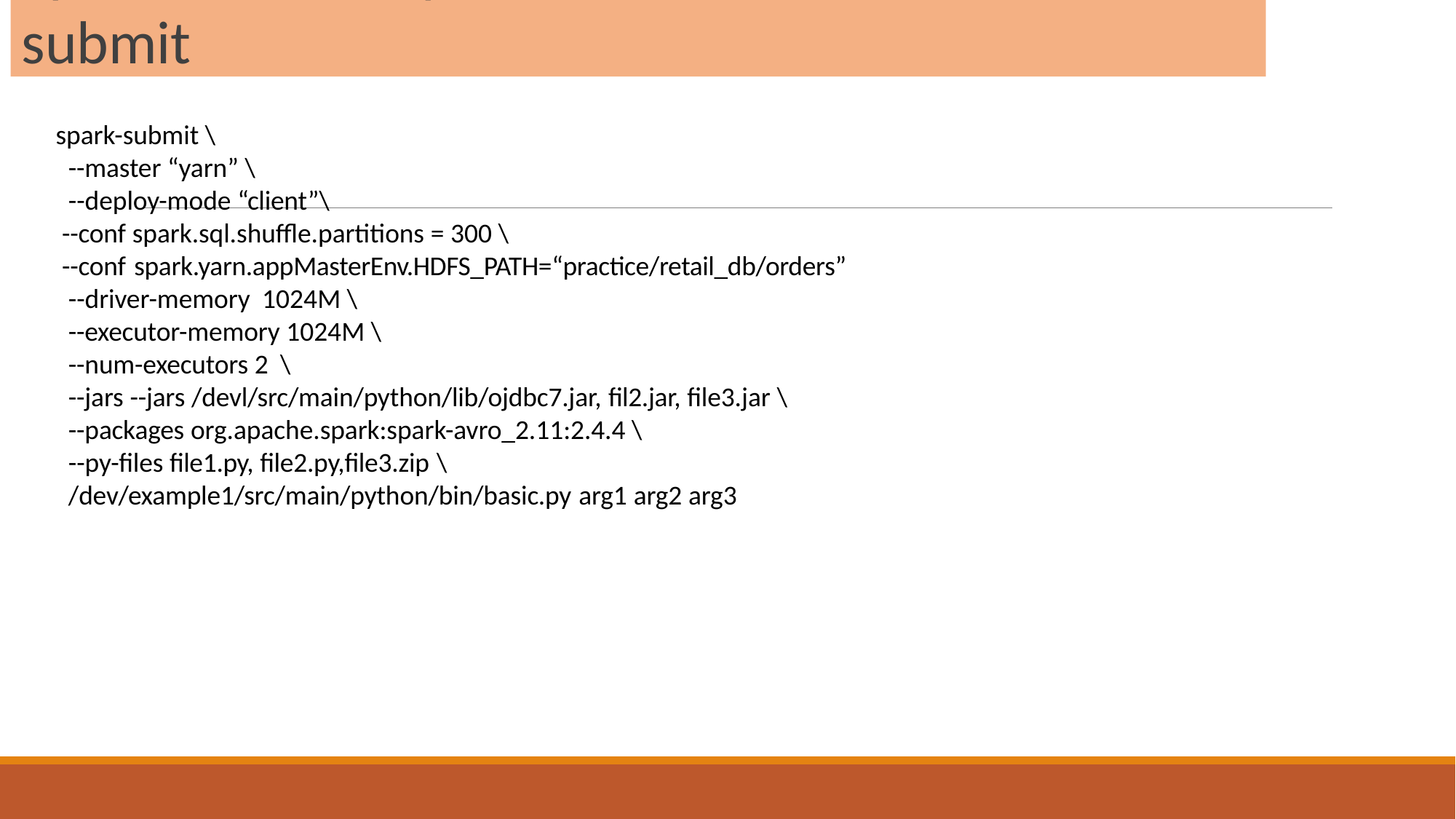

# Spark Session : spark-submit
spark-submit \
--master “yarn” \
--deploy-mode “client”\
--conf spark.sql.shuffle.partitions = 300 \
--conf spark.yarn.appMasterEnv.HDFS_PATH=“practice/retail_db/orders”
--driver-memory 1024M \
--executor-memory 1024M \
--num-executors 2 \
--jars --jars /devl/src/main/python/lib/ojdbc7.jar, fil2.jar, file3.jar \
--packages org.apache.spark:spark-avro_2.11:2.4.4 \
--py-files file1.py, file2.py,file3.zip \
/dev/example1/src/main/python/bin/basic.py arg1 arg2 arg3